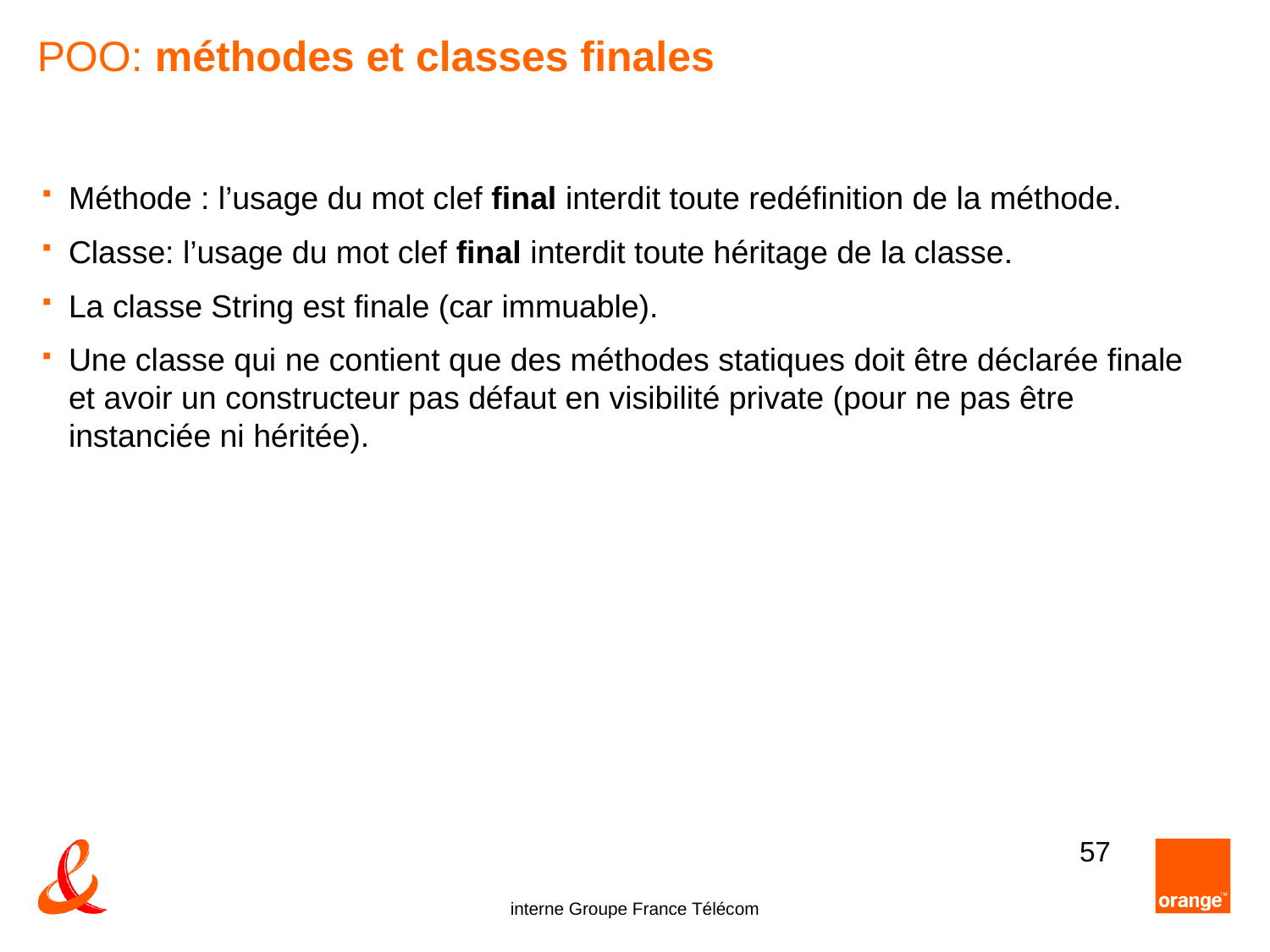

POO: méthodes et classes finales
Méthode : l’usage du mot clef final interdit toute redéfinition de la méthode.
Classe: l’usage du mot clef final interdit toute héritage de la classe.
La classe String est finale (car immuable).
Une classe qui ne contient que des méthodes statiques doit être déclarée finale et avoir un constructeur pas défaut en visibilité private (pour ne pas être instanciée ni héritée).
57